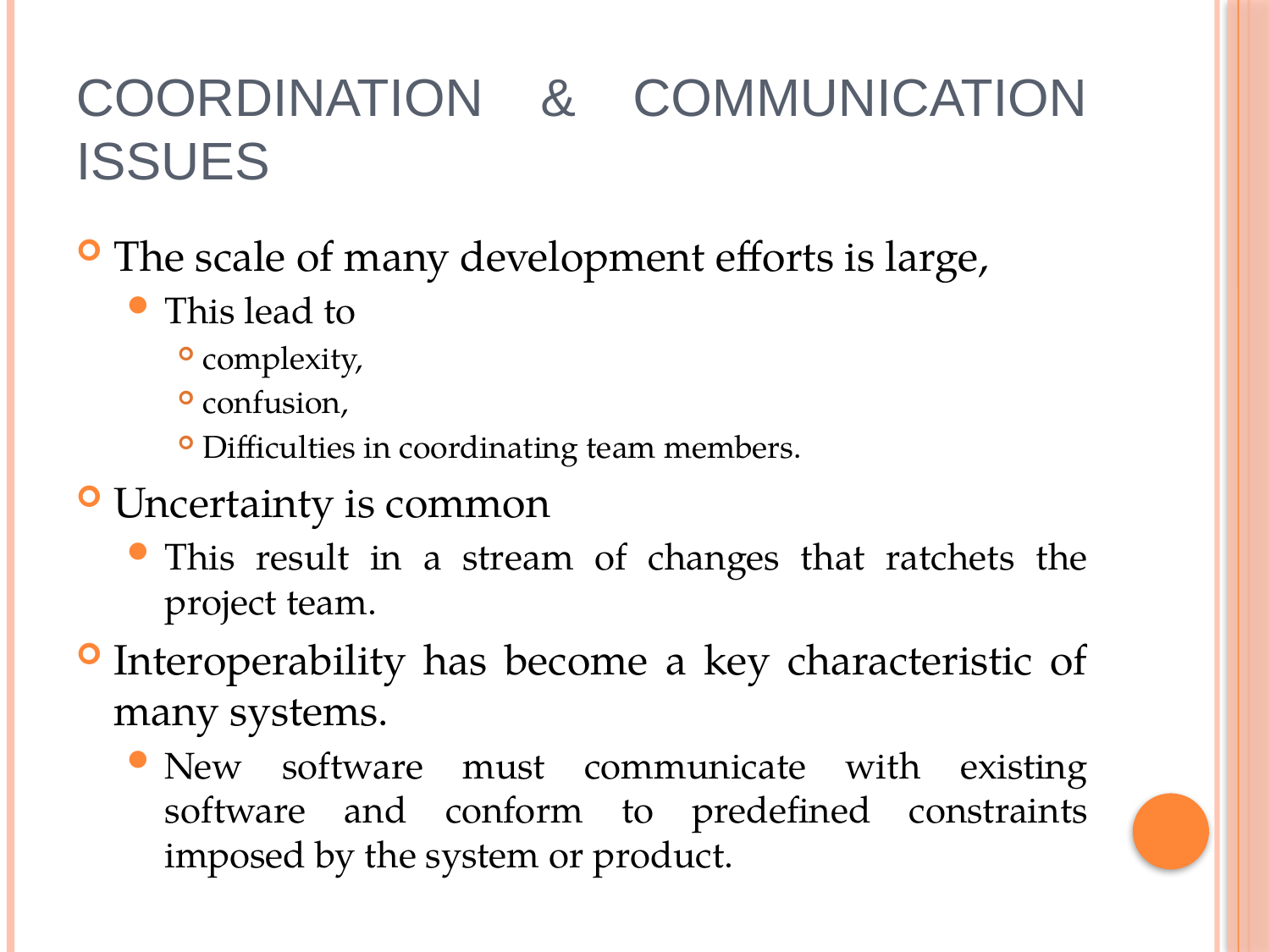

# Coordination & communication issues
The scale of many development efforts is large,
This lead to
complexity,
confusion,
Difficulties in coordinating team members.
Uncertainty is common
This result in a stream of changes that ratchets the project team.
Interoperability has become a key characteristic of many systems.
New software must communicate with existing software and conform to predefined constraints imposed by the system or product.
72